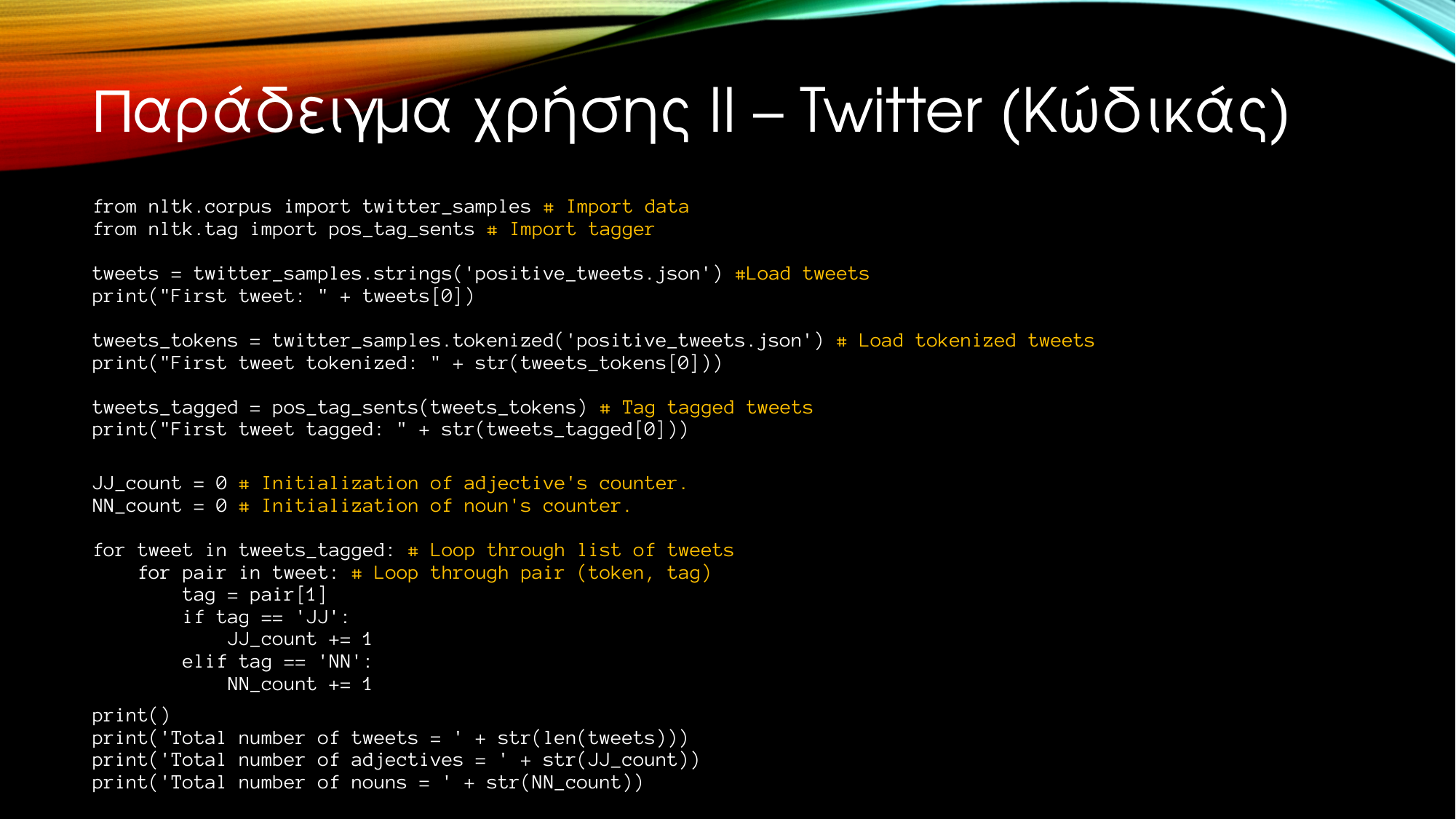

# Παράδειγμα χρήσης ΙΙ – Twitter (Κώδικάς)
from nltk.corpus import twitter_samples # Import data
from nltk.tag import pos_tag_sents # Import tagger
tweets = twitter_samples.strings('positive_tweets.json') #Load tweets
print("First tweet: " + tweets[0])
tweets_tokens = twitter_samples.tokenized('positive_tweets.json') # Load tokenized tweets
print("First tweet tokenized: " + str(tweets_tokens[0]))
tweets_tagged = pos_tag_sents(tweets_tokens) # Tag tagged tweets
print("First tweet tagged: " + str(tweets_tagged[0]))
JJ_count = 0 # Initialization of adjective's counter.
NN_count = 0 # Initialization of noun's counter.
for tweet in tweets_tagged: # Loop through list of tweets
    for pair in tweet: # Loop through pair (token, tag)
        tag = pair[1]
        if tag == 'JJ':
            JJ_count += 1
        elif tag == 'NN':
            NN_count += 1
print()
print('Total number of tweets = ' + str(len(tweets)))
print('Total number of adjectives = ' + str(JJ_count))
print('Total number of nouns = ' + str(NN_count))